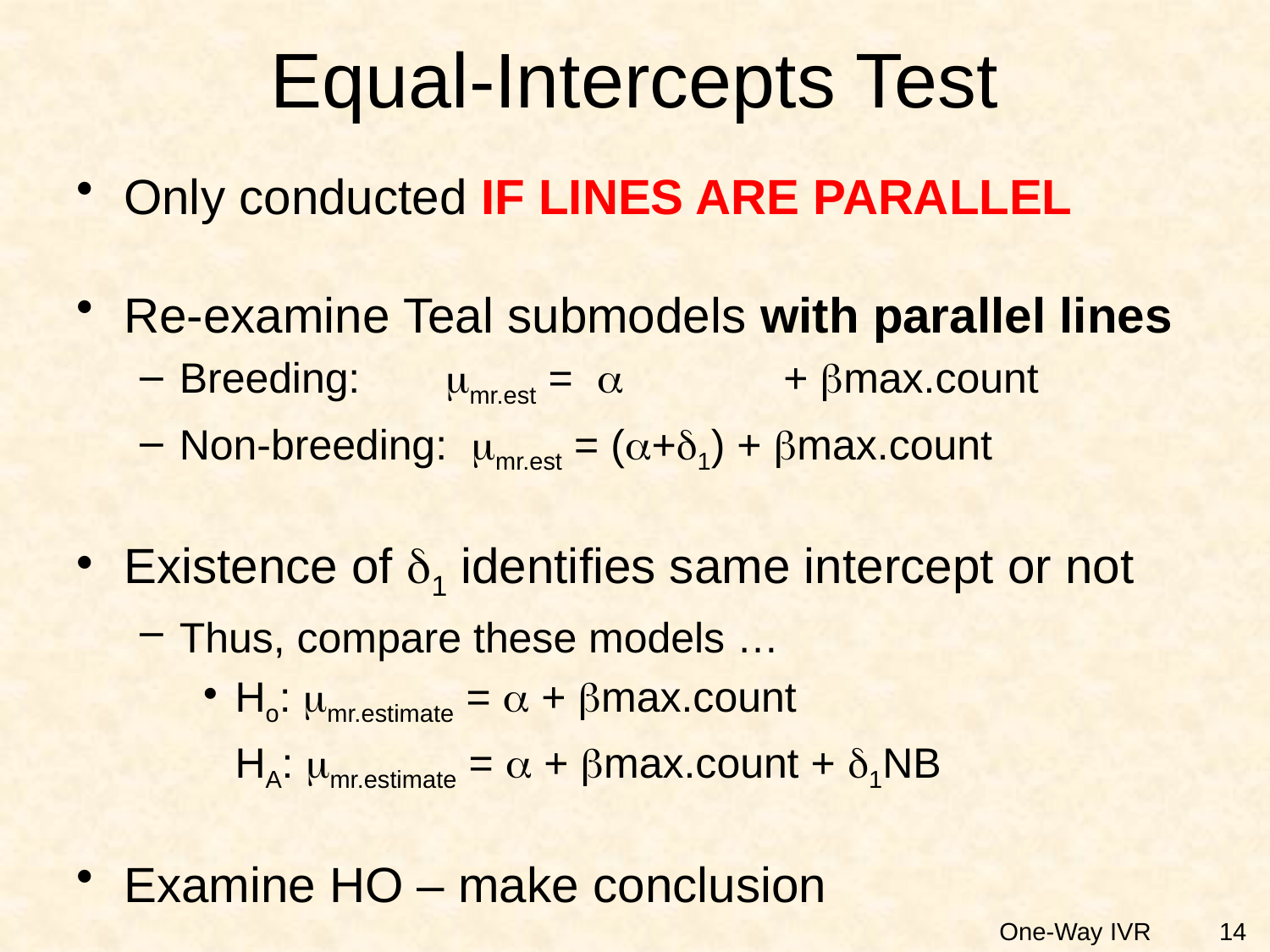

# Equal-Intercepts Test
Only conducted IF LINES ARE PARALLEL

Re-examine Teal submodels with parallel lines
Breeding:	 μmr.est =  α        + βmax.count
Non-breeding:  μmr.est = (α+δ1) + βmax.count

Existence of δ1 identifies same intercept or not
Thus, compare these models …
Ho: μmr.estimate = α + βmax.count
	HA: μmr.estimate = α + βmax.count + δ1NB

Examine HO – make conclusion
14
One-Way IVR